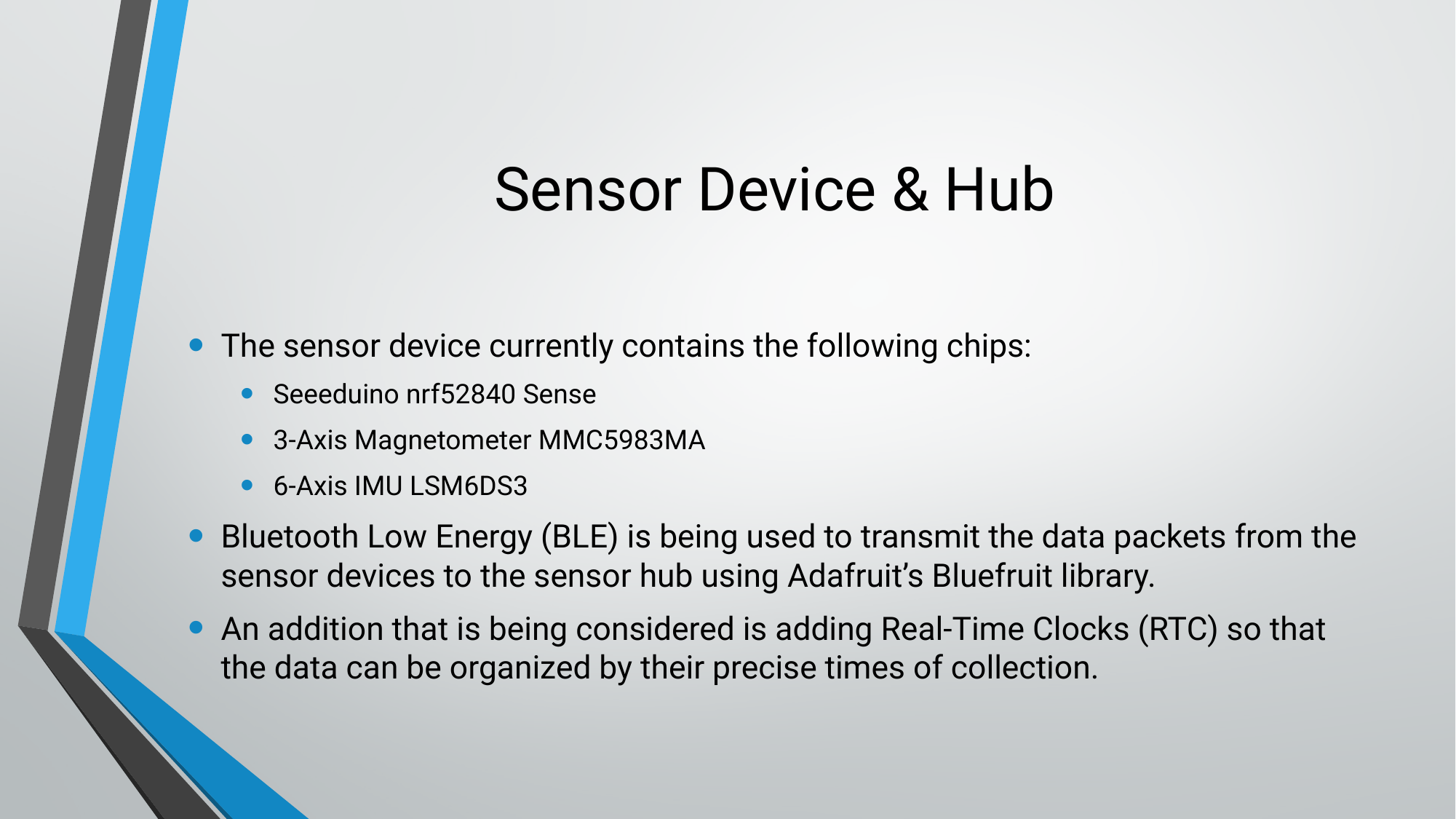

# Sensor Device & Hub
The sensor device currently contains the following chips:
Seeeduino nrf52840 Sense
3-Axis Magnetometer MMC5983MA
6-Axis IMU LSM6DS3
Bluetooth Low Energy (BLE) is being used to transmit the data packets from the sensor devices to the sensor hub using Adafruit’s Bluefruit library.
An addition that is being considered is adding Real-Time Clocks (RTC) so that the data can be organized by their precise times of collection.